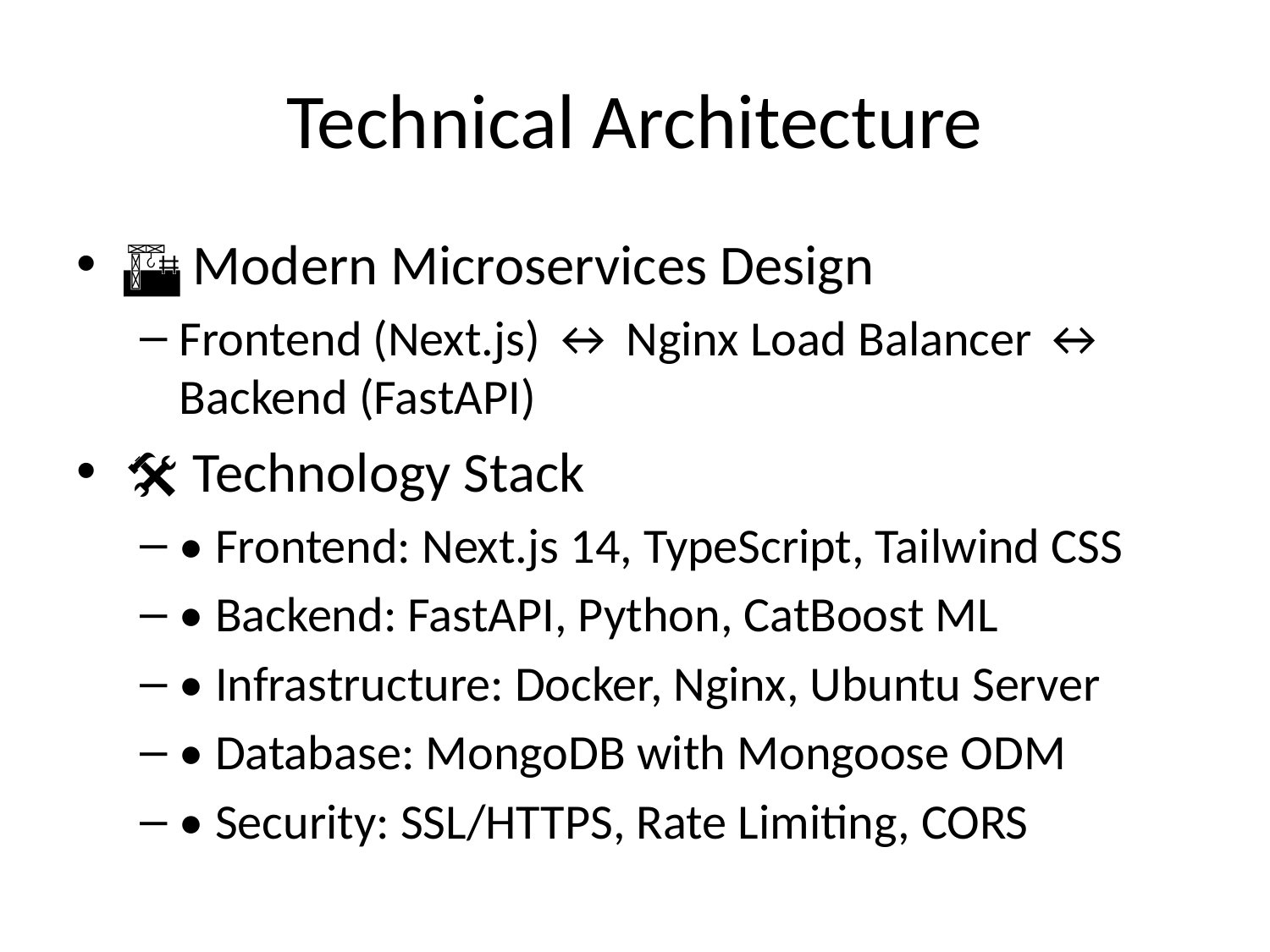

# Technical Architecture
🏗️ Modern Microservices Design
Frontend (Next.js) ↔ Nginx Load Balancer ↔ Backend (FastAPI)
🛠️ Technology Stack
• Frontend: Next.js 14, TypeScript, Tailwind CSS
• Backend: FastAPI, Python, CatBoost ML
• Infrastructure: Docker, Nginx, Ubuntu Server
• Database: MongoDB with Mongoose ODM
• Security: SSL/HTTPS, Rate Limiting, CORS